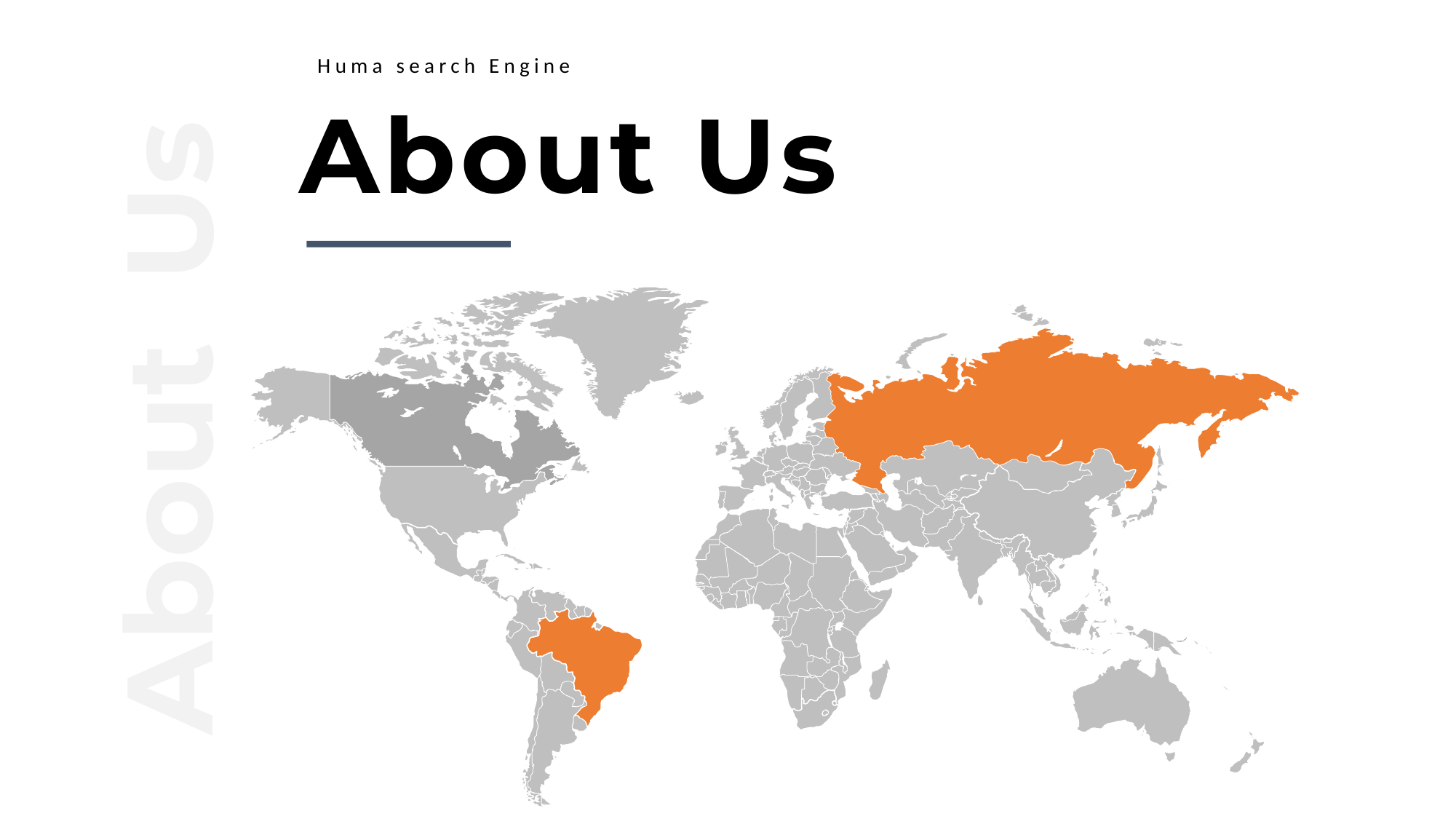

Huma search Engine
About Us
About Us